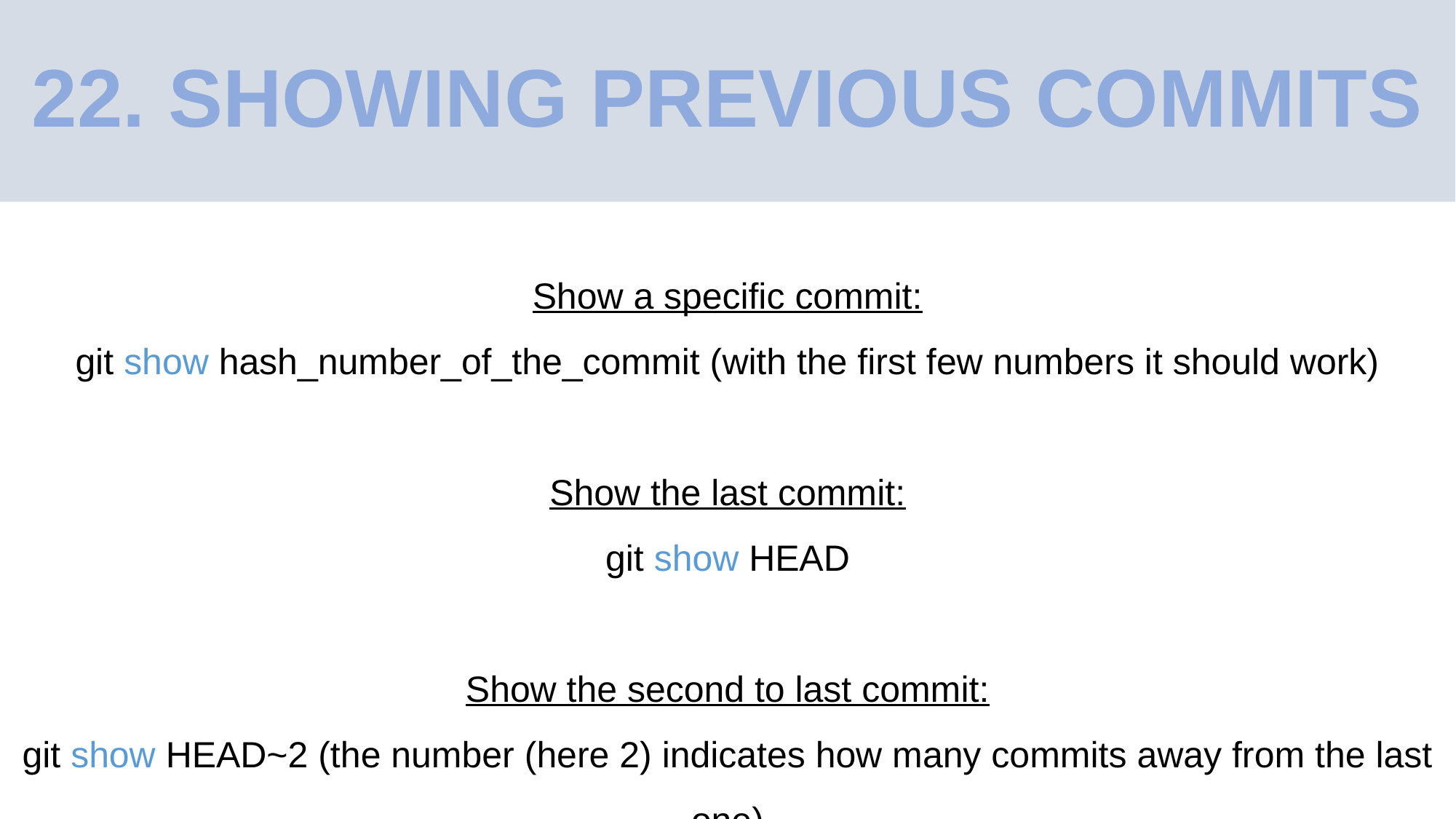

# 22. SHOWING PREVIOUS COMMITS

Show a specific commit:
git show hash_number_of_the_commit (with the first few numbers it should work)

Show the last commit:
git show HEAD

Show the second to last commit:
git show HEAD~2 (the number (here 2) indicates how many commits away from the last one)